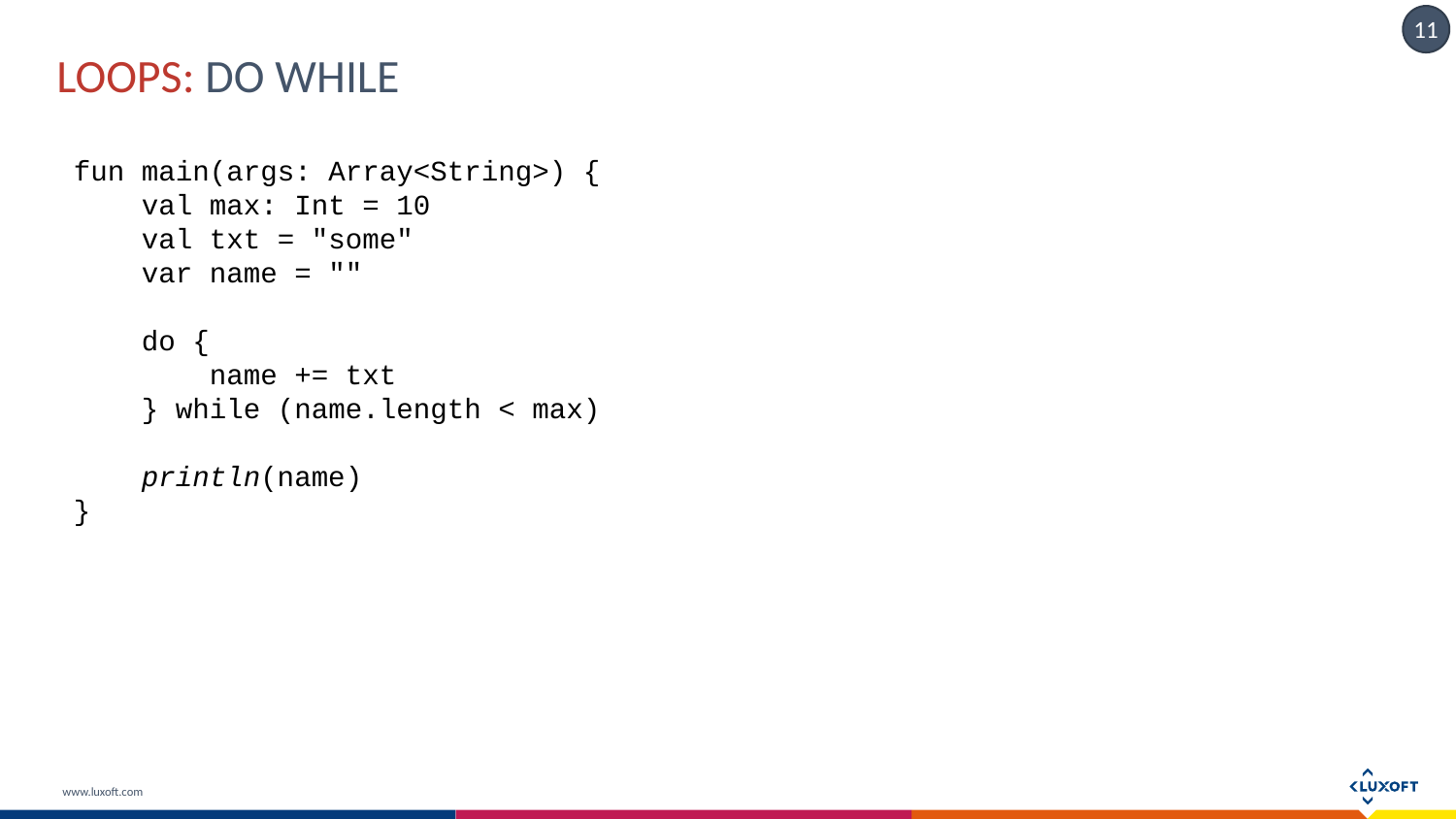

# Loops: do while
fun main(args: Array<String>) {
    val max: Int = 10
    val txt = "some"
    var name = ""
    do {
        name += txt
    } while (name.length < max)
    println(name)
}